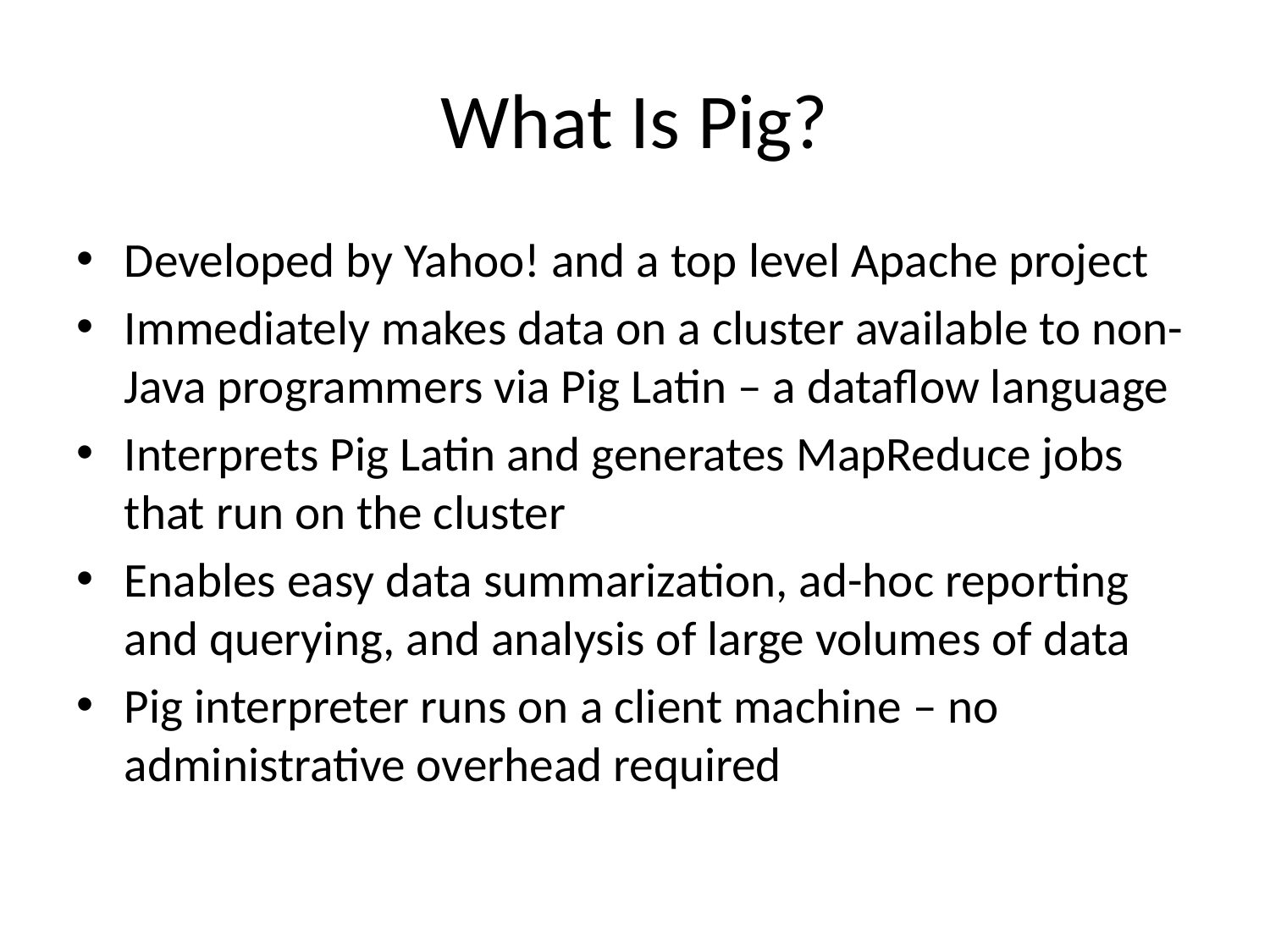

# What Is Pig?
Developed by Yahoo! and a top level Apache project
Immediately makes data on a cluster available to non-Java programmers via Pig Latin – a dataflow language
Interprets Pig Latin and generates MapReduce jobs that run on the cluster
Enables easy data summarization, ad-hoc reporting and querying, and analysis of large volumes of data
Pig interpreter runs on a client machine – no administrative overhead required